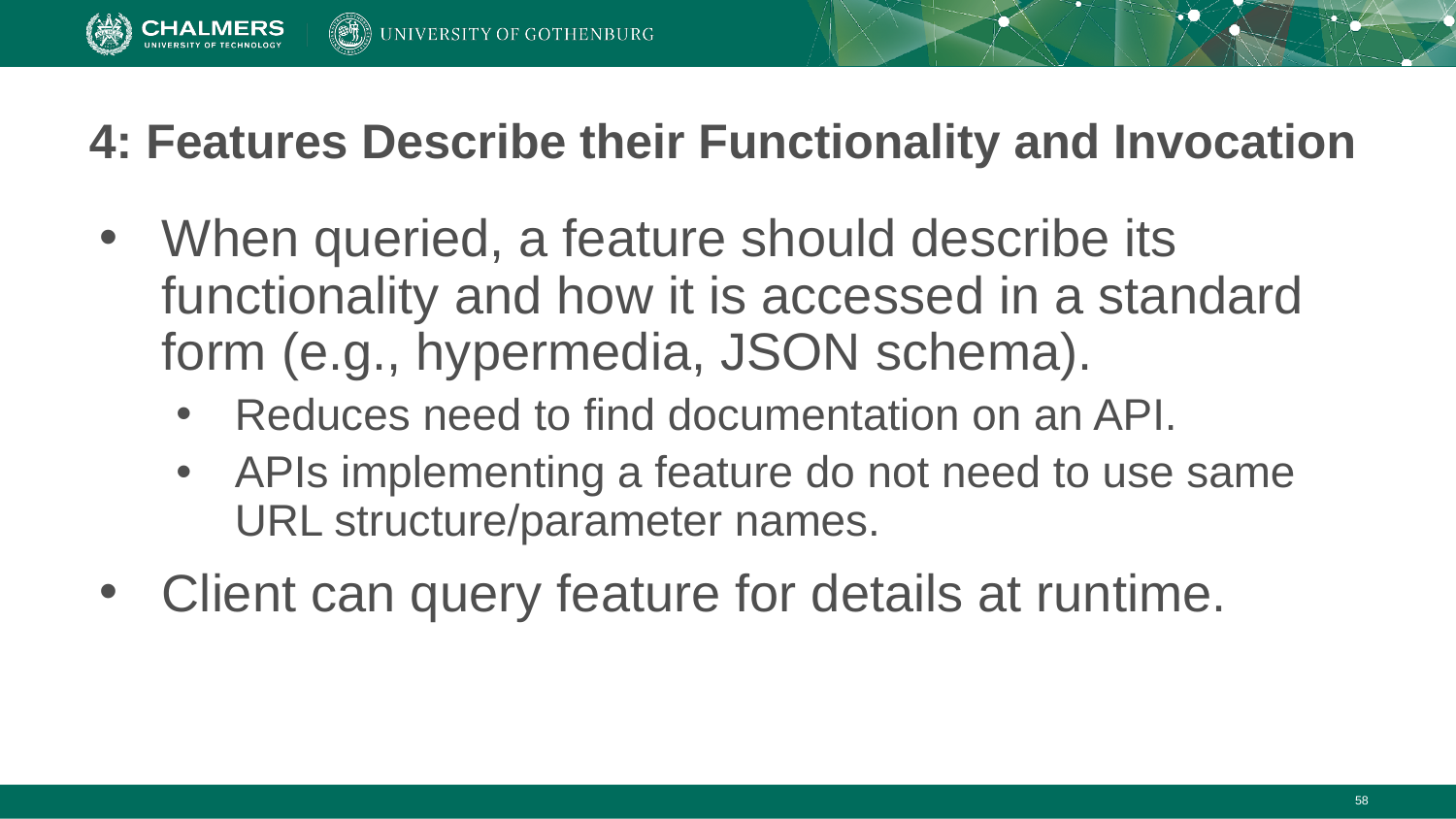

# 4: Features Describe their Functionality and Invocation
When queried, a feature should describe its functionality and how it is accessed in a standard form (e.g., hypermedia, JSON schema).
Reduces need to find documentation on an API.
APIs implementing a feature do not need to use same URL structure/parameter names.
Client can query feature for details at runtime.
58